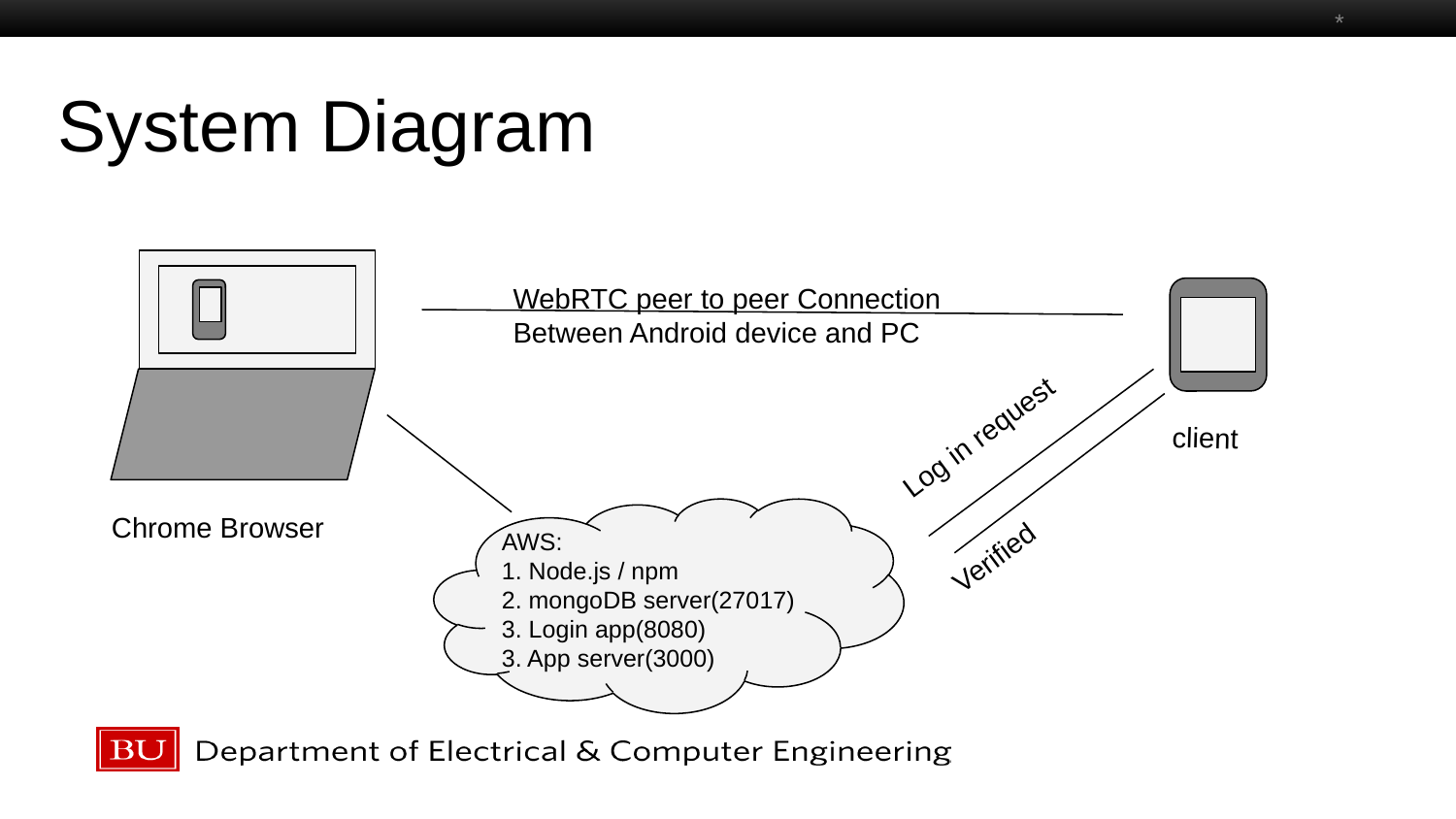

*
# System Diagram

WebRTC peer to peer Connection
Between Android device and PC

Log in request
client

Verified
Chrome Browser

AWS:
1. Node.js / npm
2. mongoDB server(27017)
3. Login app(8080)
3. App server(3000)